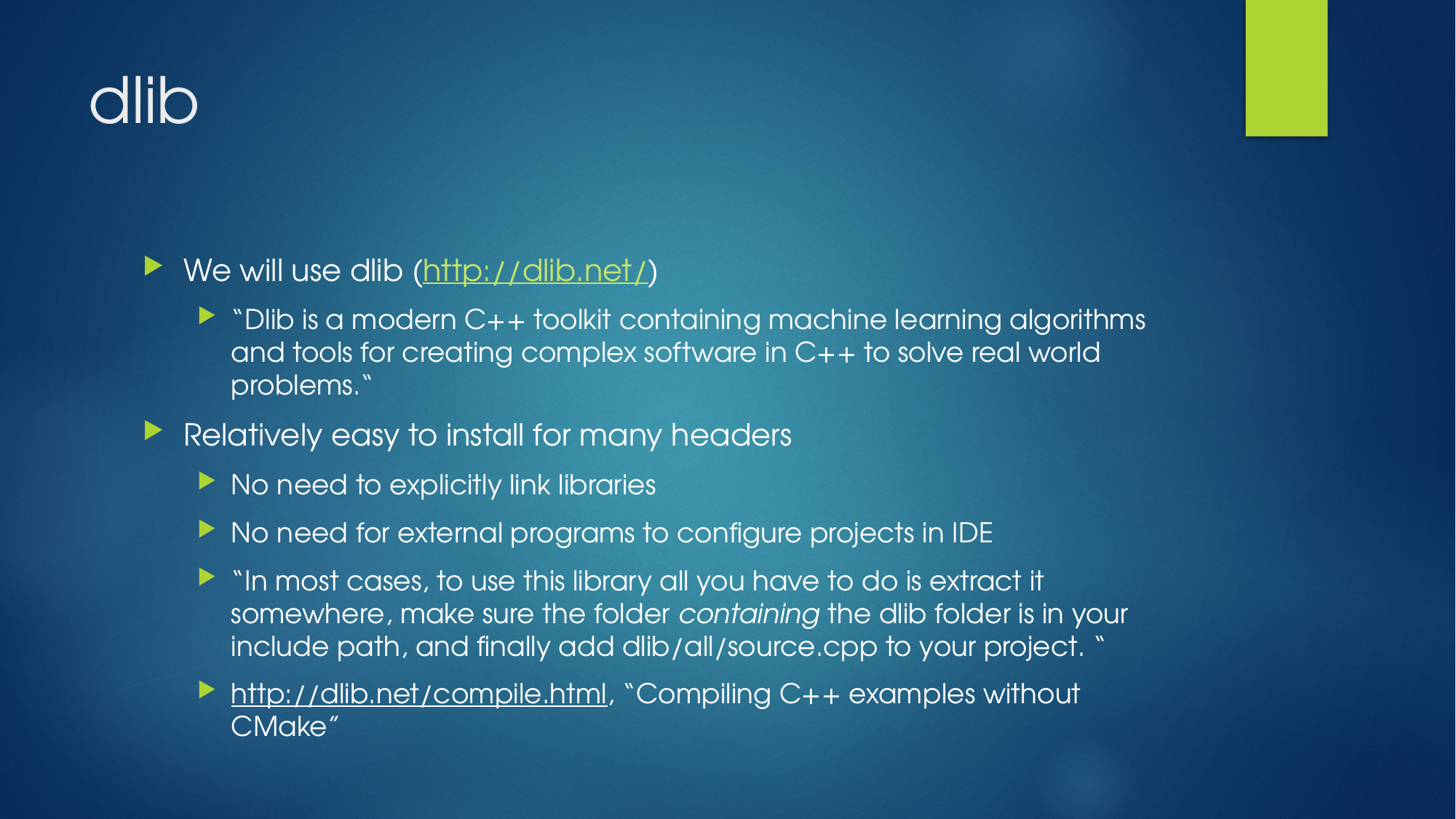

# dlib
We will use dlib (http://dlib.net/)
“Dlib is a modern C++ toolkit containing machine learning algorithms and tools for creating complex software in C++ to solve real world problems.“
Relatively easy to install for many headers
No need to explicitly link libraries
No need for external programs to configure projects in IDE
“In most cases, to use this library all you have to do is extract it somewhere, make sure the folder containing the dlib folder is in your include path, and finally add dlib/all/source.cpp to your project. “
http://dlib.net/compile.html, “Compiling C++ examples without CMake”